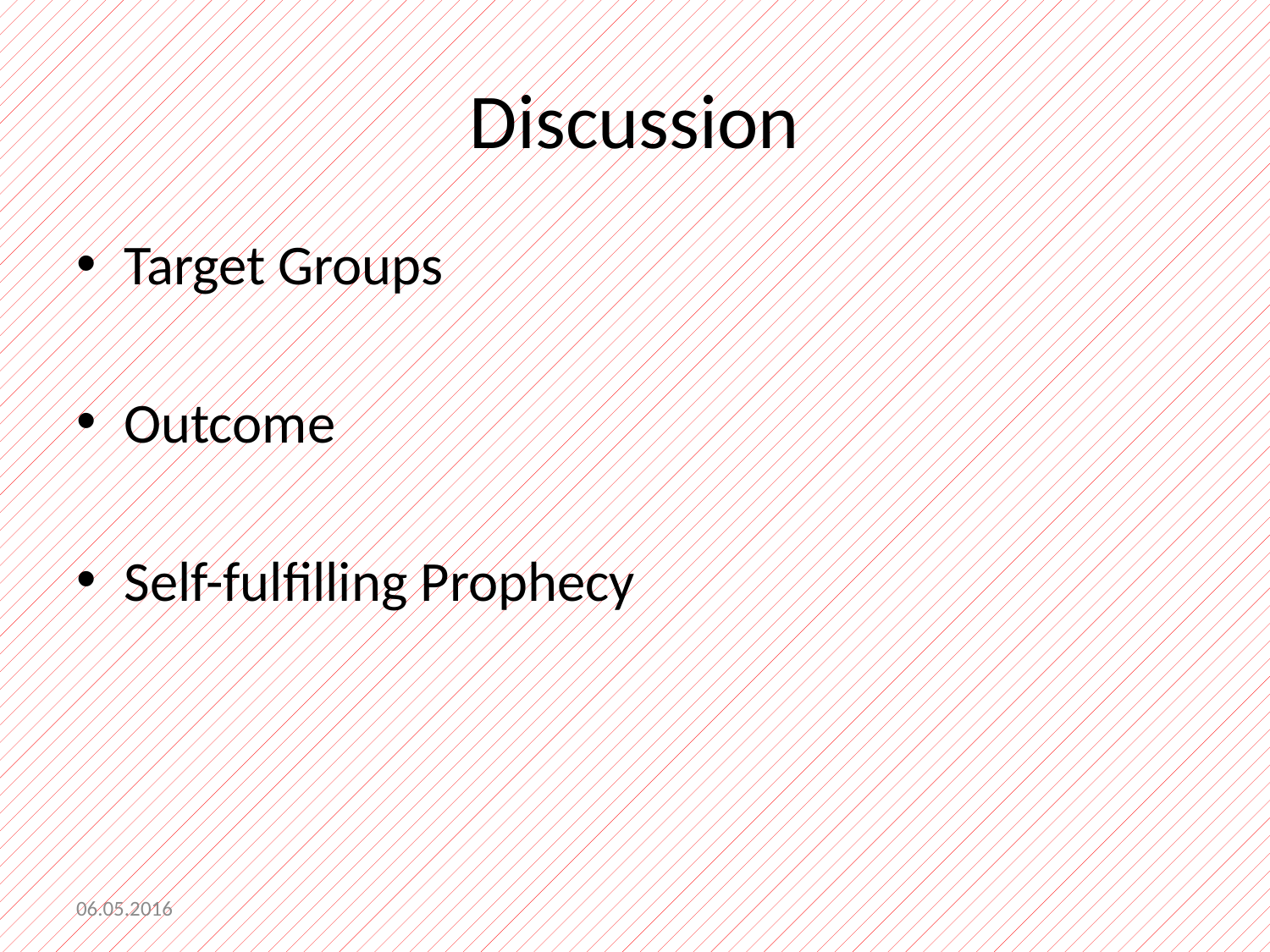

# Discussion
Target Groups

Outcome

Self-fulfilling Prophecy

06.05.2016